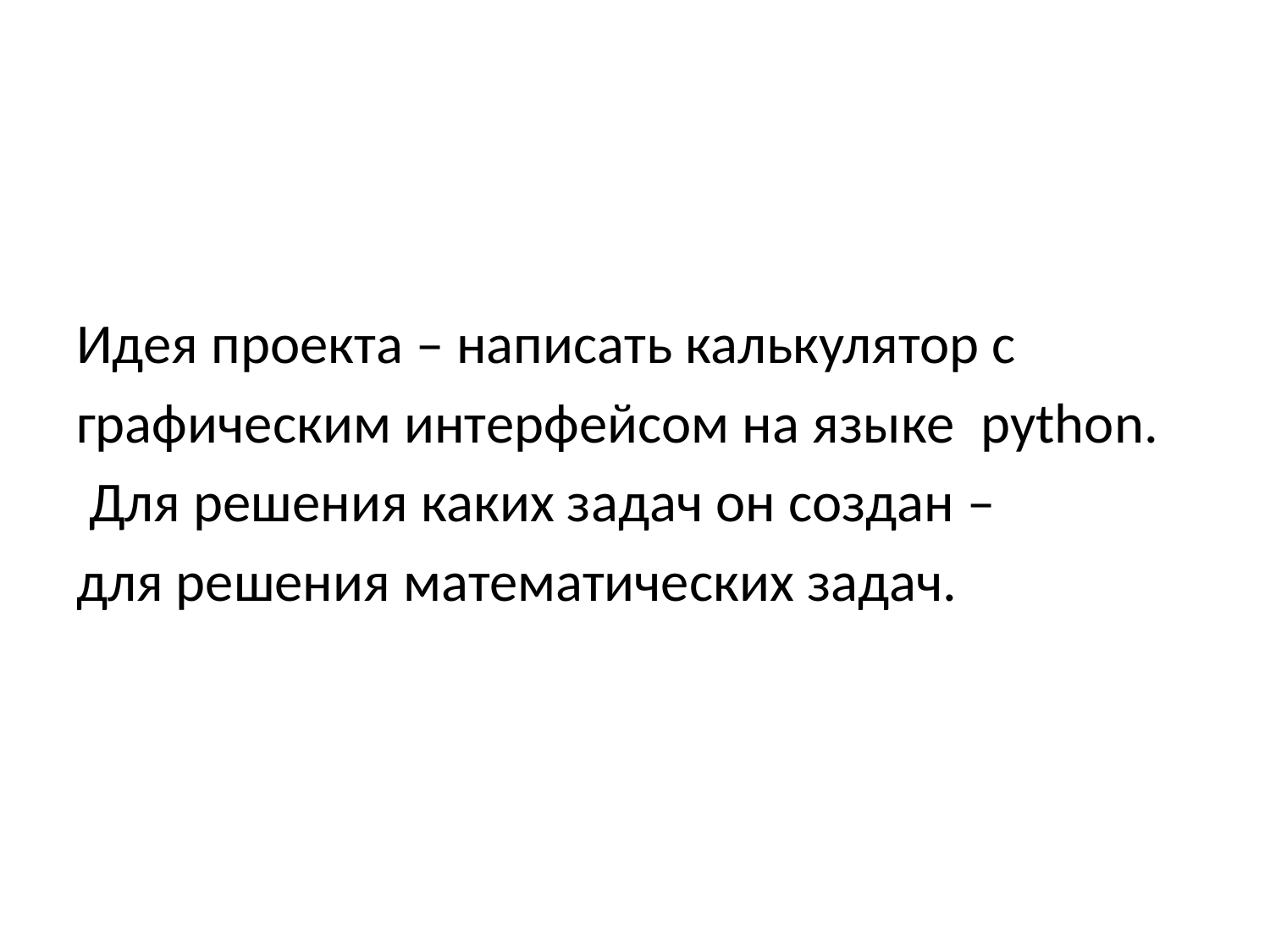

#

Идея проекта – написать калькулятор с
графическим интерфейсом на языке  python.
 Для решения каких задач он создан –
для решения математических задач.